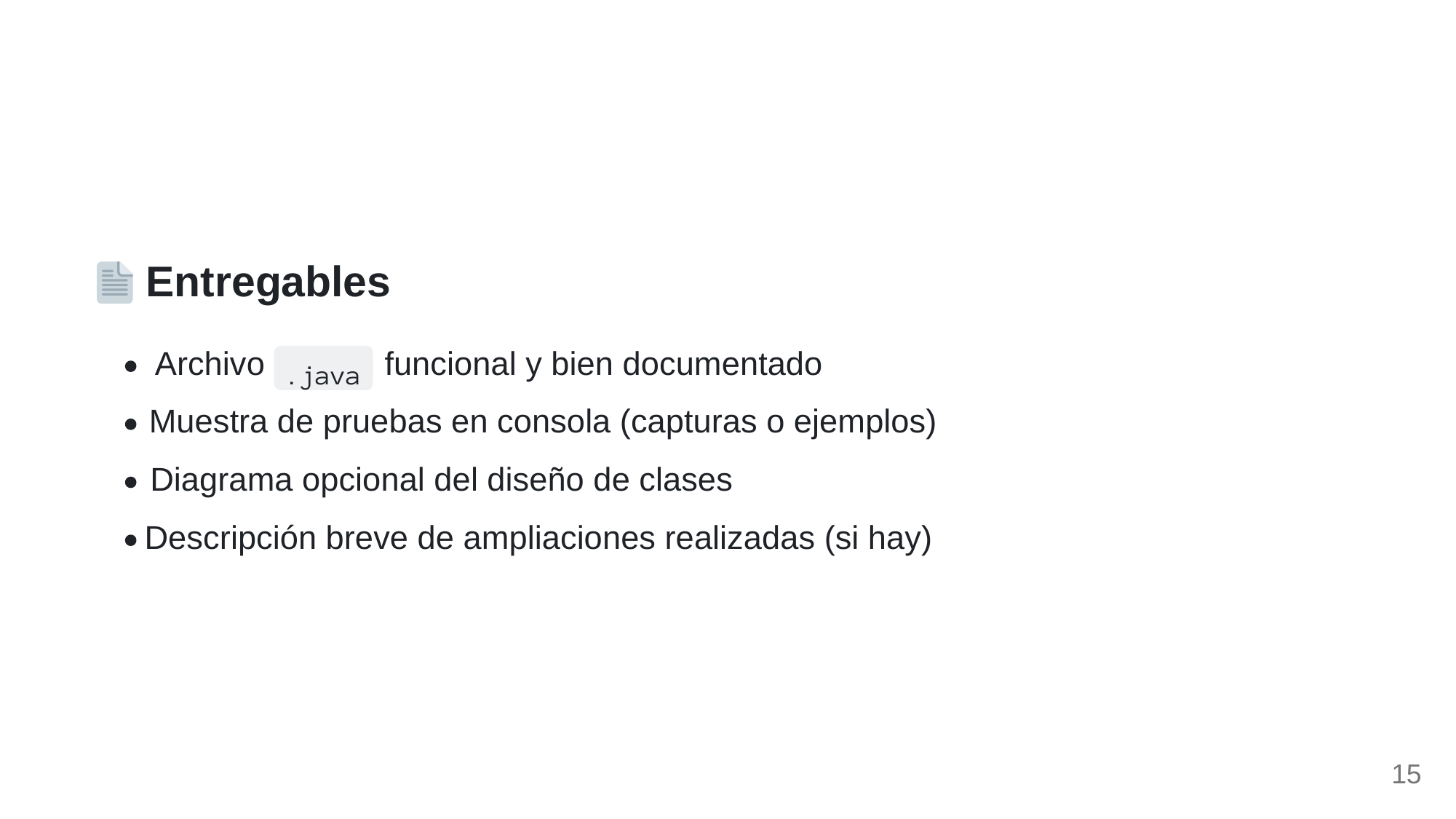

Entregables

Archivo
 funcional y bien documentado

.java

Muestra de pruebas en consola (capturas o ejemplos)

Diagrama opcional del diseño de clases

Descripción breve de ampliaciones realizadas (si hay)

15